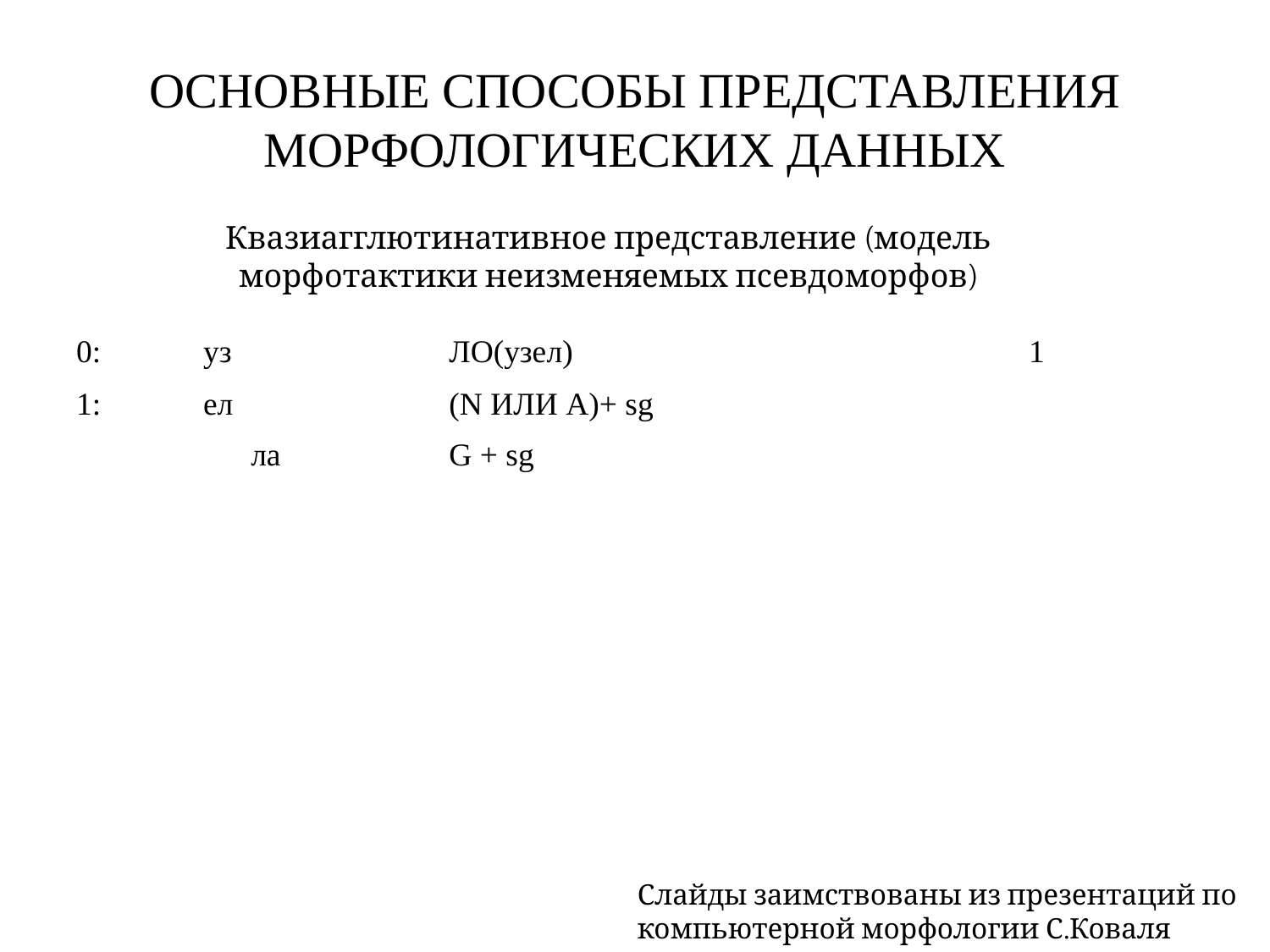

# ОСНОВНЫЕ СПОСОБЫ ПРЕДСТАВЛЕНИЯ МОРФОЛОГИЧЕСКИХ ДАННЫХ
Квазиагглютинативное представление (модель морфотактики неизменяемых псевдоморфов)
| 0: уз | ЛО(узел) | 1 |
| --- | --- | --- |
| 1: ел | (N ИЛИ A)+ sg |  |
| ла | G + sg |  |
Слайды заимствованы из презентаций по компьютерной морфологии С.Коваля